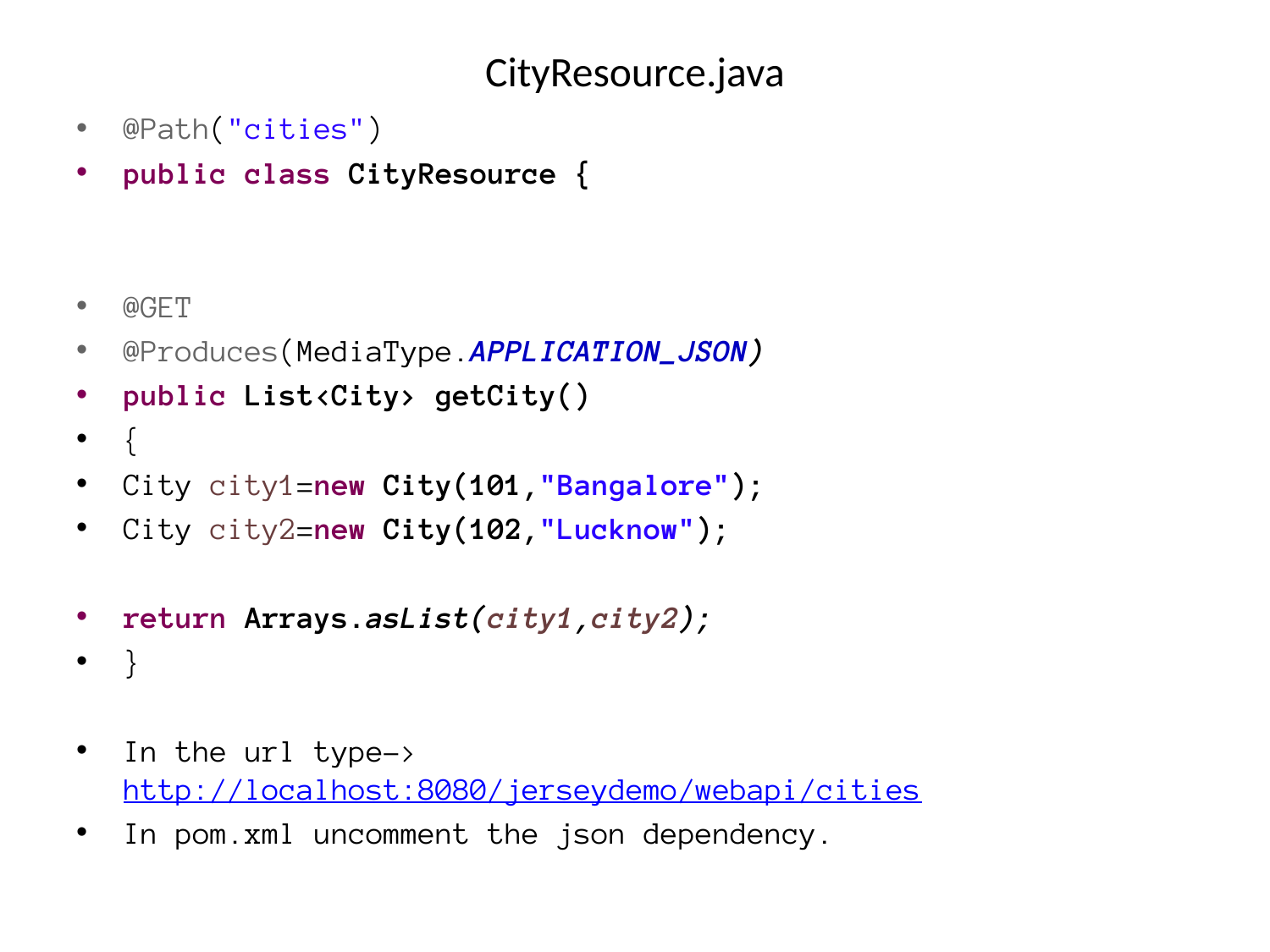

# CityResource.java
@Path("cities")
public class CityResource {

@GET
@Produces(MediaType.APPLICATION_JSON)
public List<City> getCity()
{
City city1=new City(101,"Bangalore");
City city2=new City(102,"Lucknow");

return Arrays.asList(city1,city2);
}

In the url type-> http://localhost:8080/jerseydemo/webapi/cities
In pom.xml uncomment the json dependency.